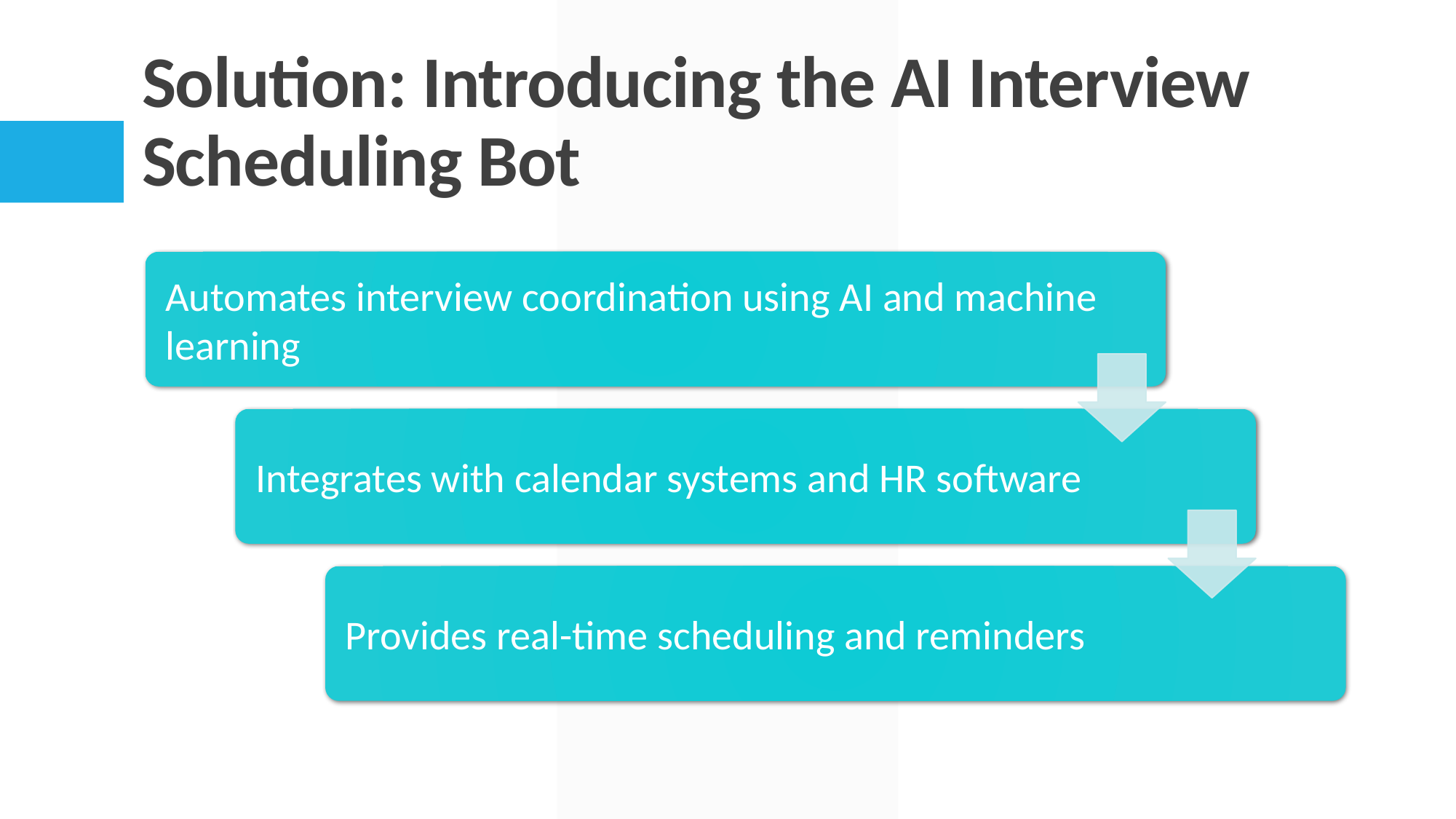

# Solution: Introducing the AI Interview Scheduling Bot
Automates interview coordination using AI and machine learning
Integrates with calendar systems and HR software
Provides real-time scheduling and reminders